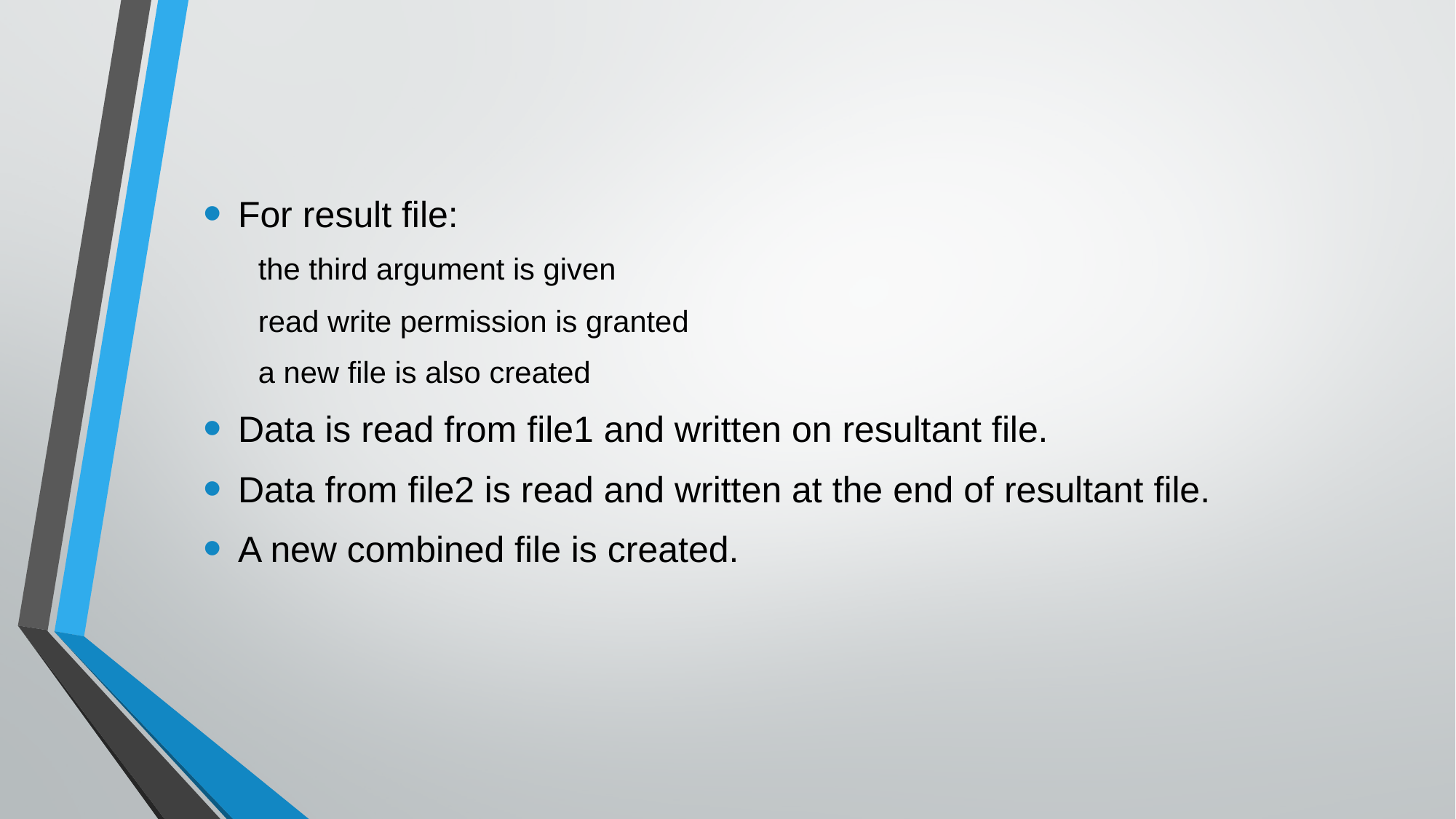

For result file:
the third argument is given
read write permission is granted
a new file is also created
Data is read from file1 and written on resultant file.
Data from file2 is read and written at the end of resultant file.
A new combined file is created.